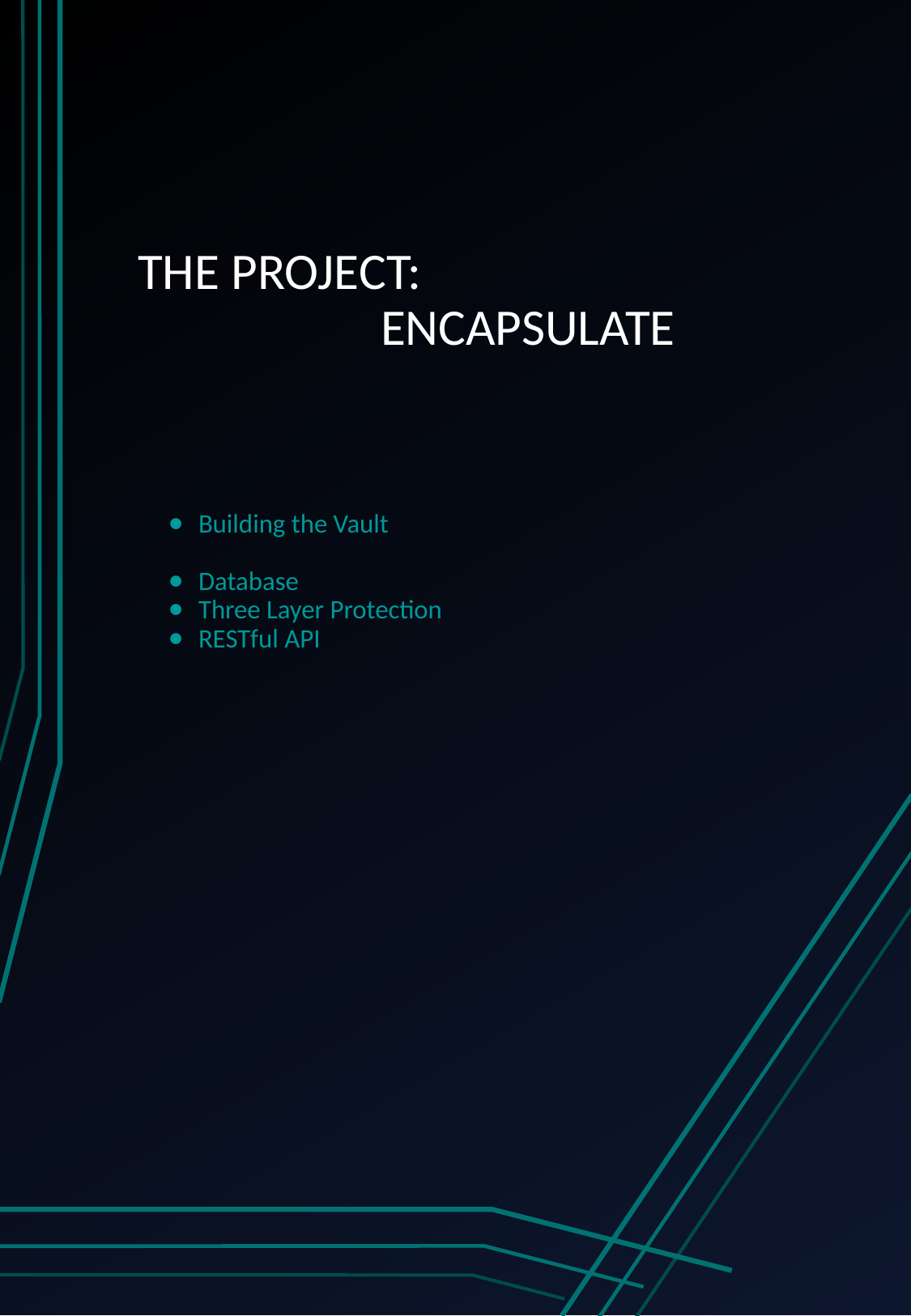

# THE PROJECT: ENCAPSULATE
Building the Vault

Database
Three Layer Protection
RESTful API